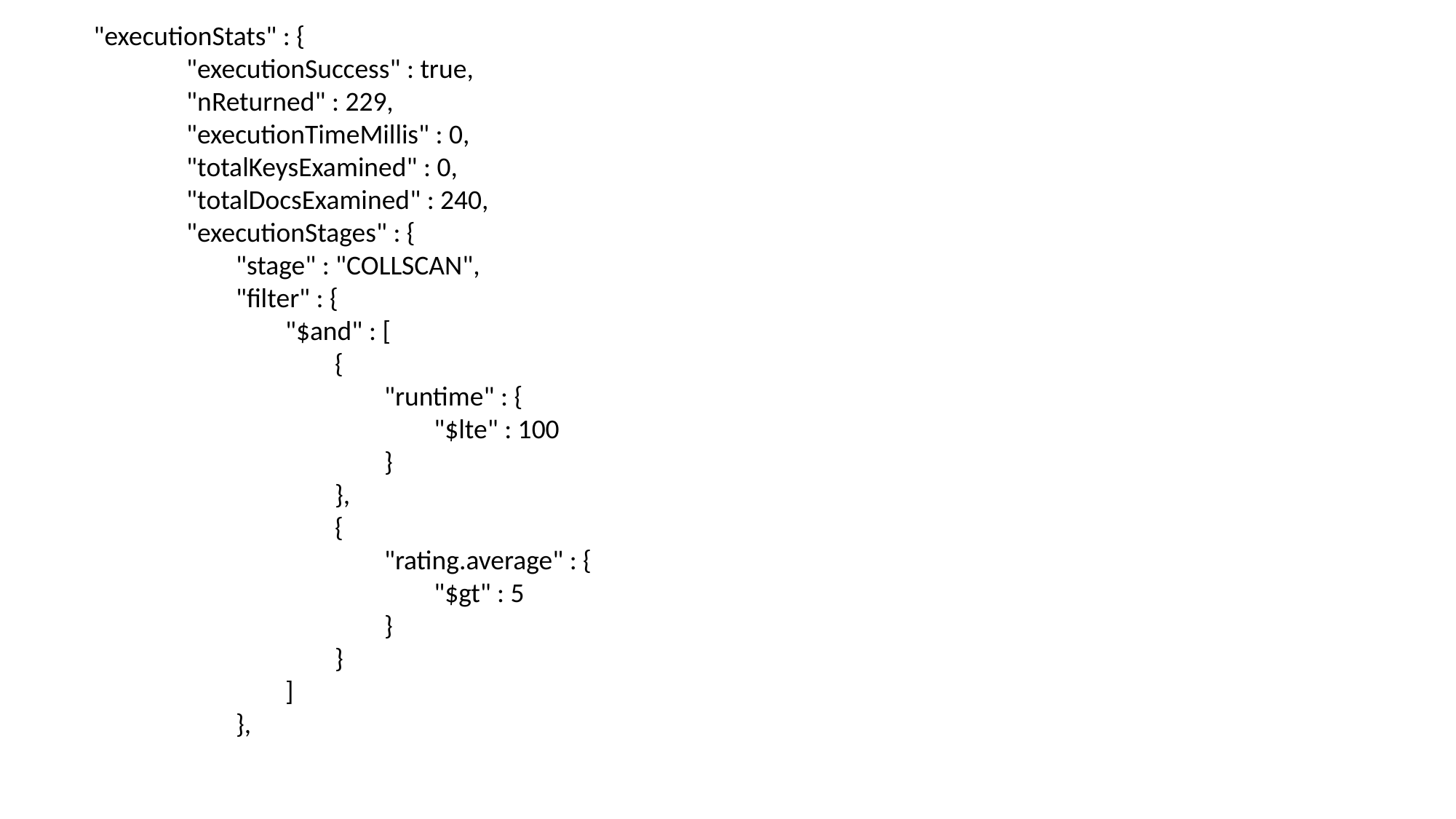

"executionStats" : {
                "executionSuccess" : true,
                "nReturned" : 229,
                "executionTimeMillis" : 0,
                "totalKeysExamined" : 0,
                "totalDocsExamined" : 240,
                "executionStages" : {
                        "stage" : "COLLSCAN",
                        "filter" : {
                                "$and" : [
                                        {
                                                "runtime" : {
                                                        "$lte" : 100
                                                }
                                        },
                                        {
                                                "rating.average" : {
                                                        "$gt" : 5
                                                }
                                        }
                                ]
                        },